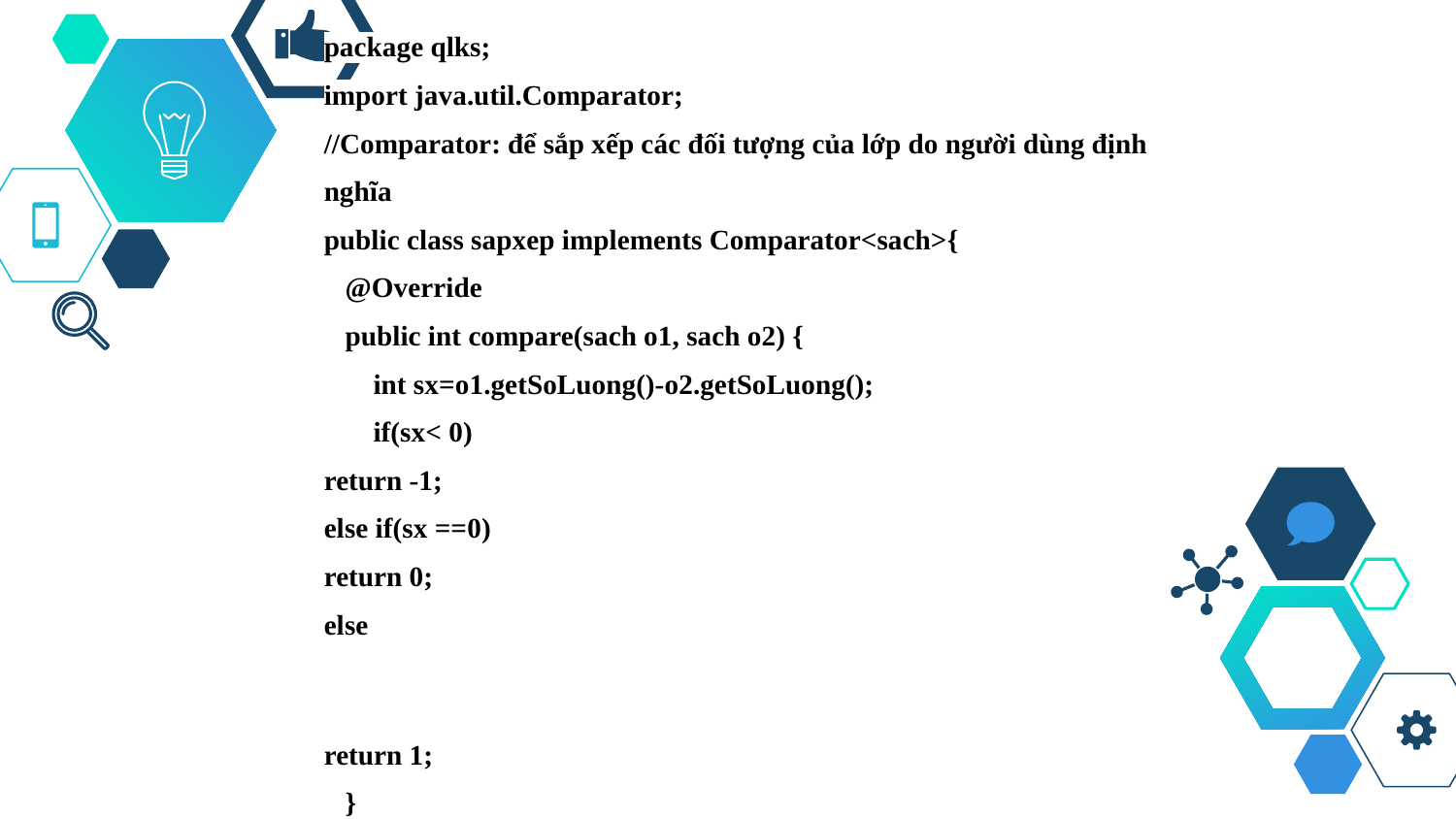

package qlks;
import java.util.Comparator;
//Comparator: để sắp xếp các đối tượng của lớp do người dùng định nghĩa
public class sapxep implements Comparator<sach>{
   @Override
   public int compare(sach o1, sach o2) {
       int sx=o1.getSoLuong()-o2.getSoLuong();
       if(sx< 0)
return -1;
else if(sx ==0)
return 0;
else

return 1;
   }
}